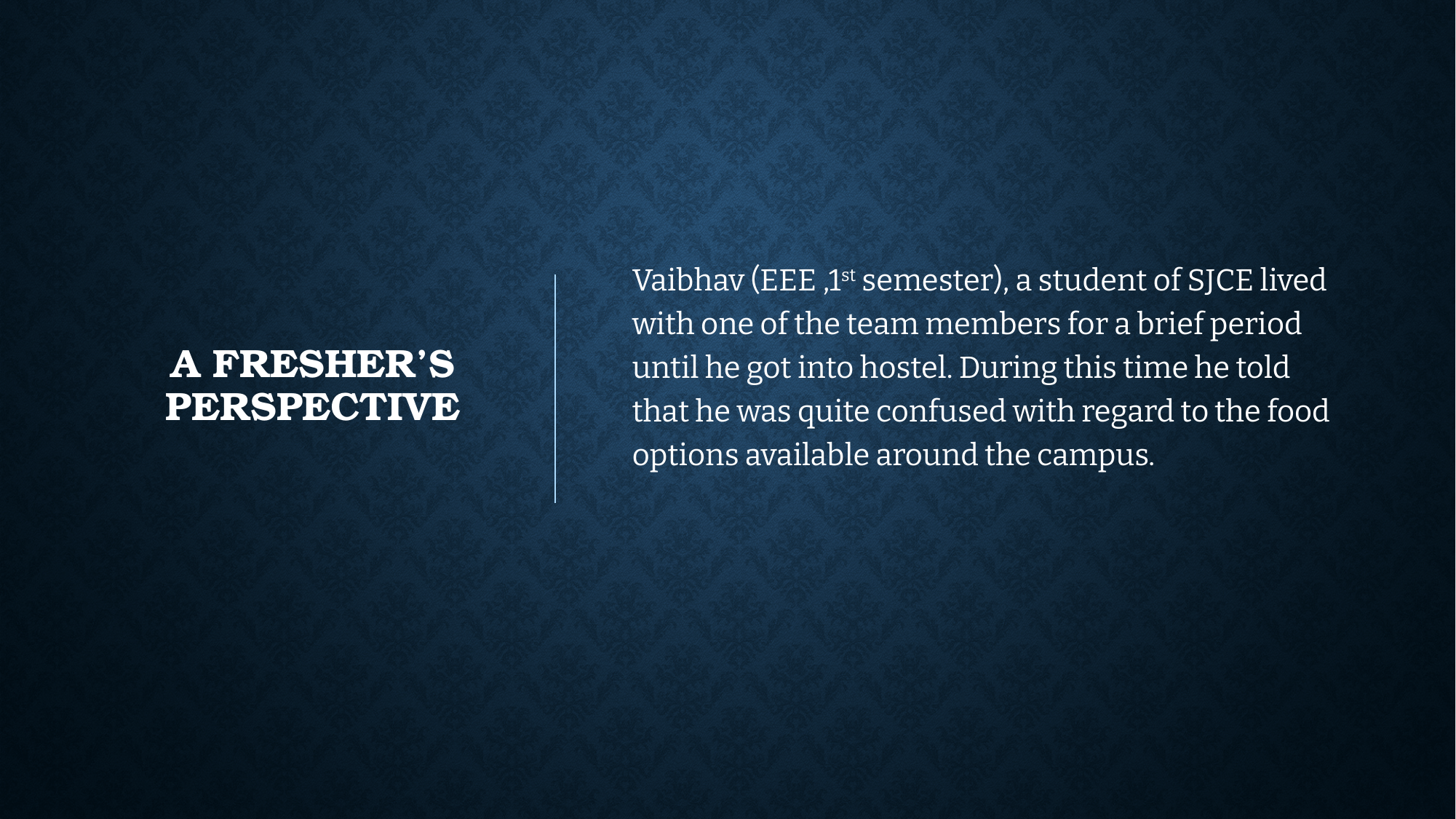

# A fresher’s perspective
	Vaibhav (EEE ,1st semester), a student of SJCE lived with one of the team members for a brief period until he got into hostel. During this time he told that he was quite confused with regard to the food options available around the campus.